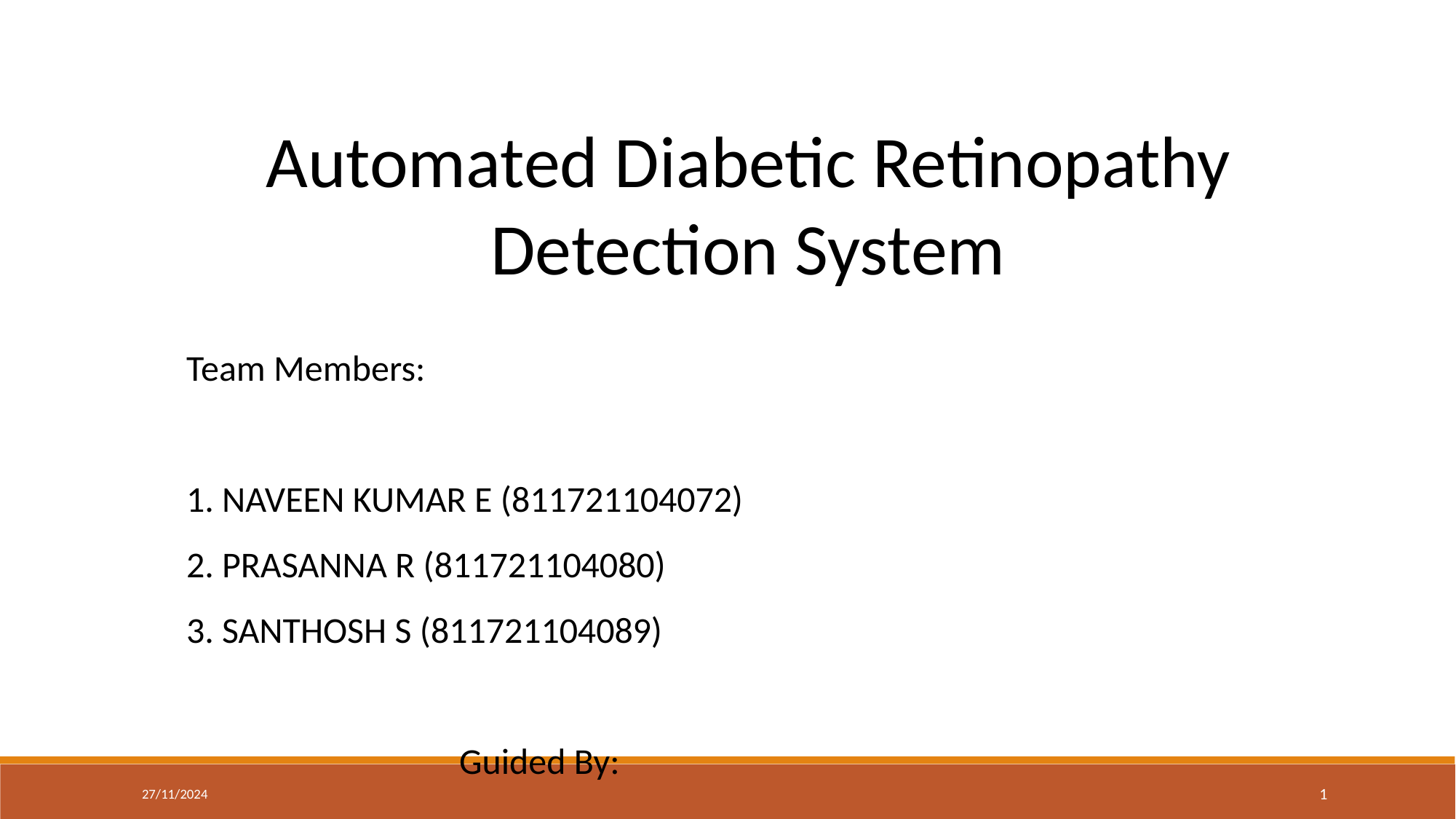

Automated Diabetic Retinopathy Detection System
Team Members:
1. NAVEEN KUMAR E (811721104072)
2. PRASANNA R (811721104080)
3. SANTHOSH S (811721104089)

											Guided By:
											Mrs.M.Mathumathi M.E.,(Ph.D).,

27/11/2024
1